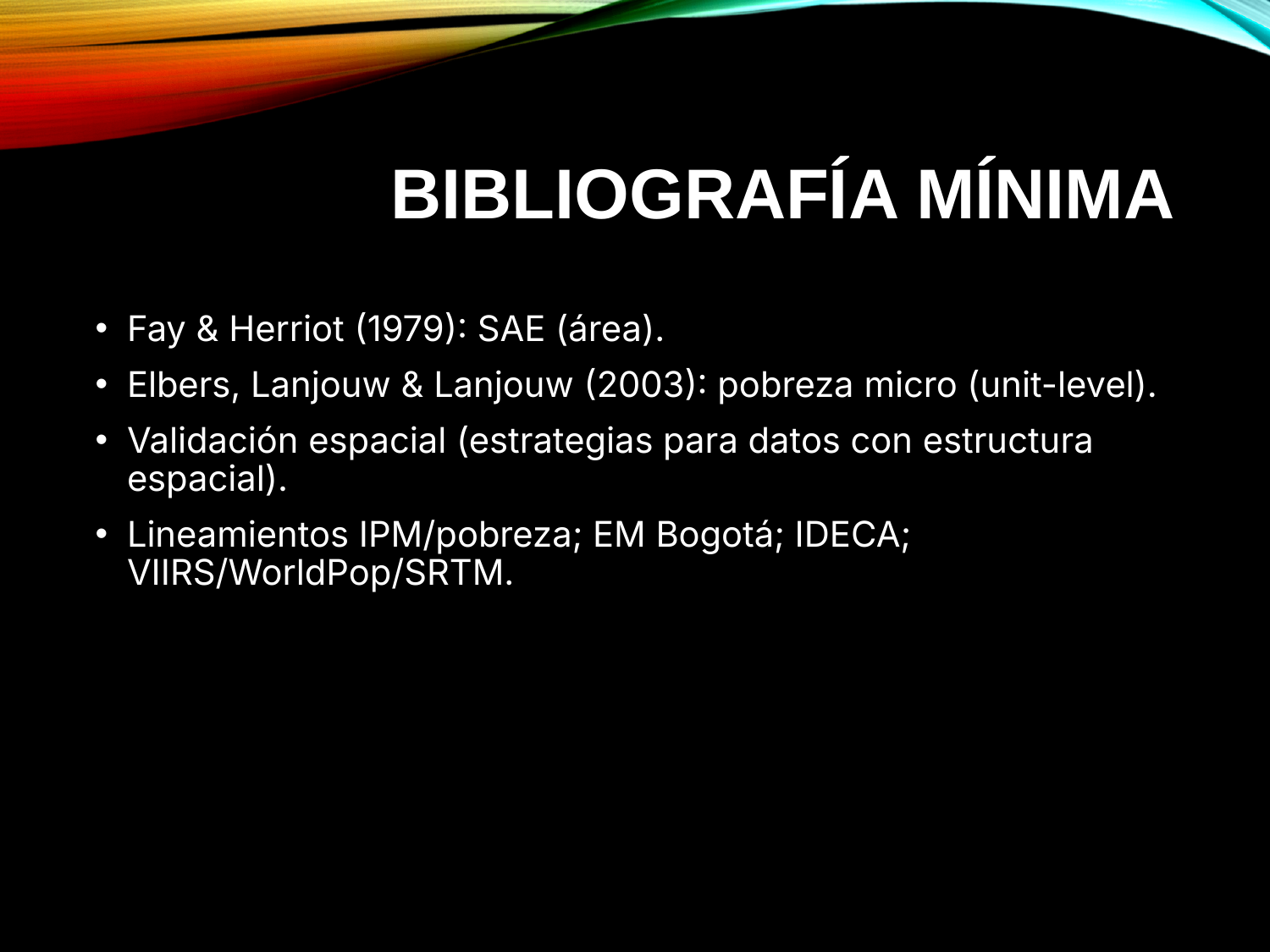

# BIBLIOGRAFÍA MÍNIMA
Fay & Herriot (1979): SAE (área).
Elbers, Lanjouw & Lanjouw (2003): pobreza micro (unit-level).
Validación espacial (estrategias para datos con estructura espacial).
Lineamientos IPM/pobreza; EM Bogotá; IDECA; VIIRS/WorldPop/SRTM.